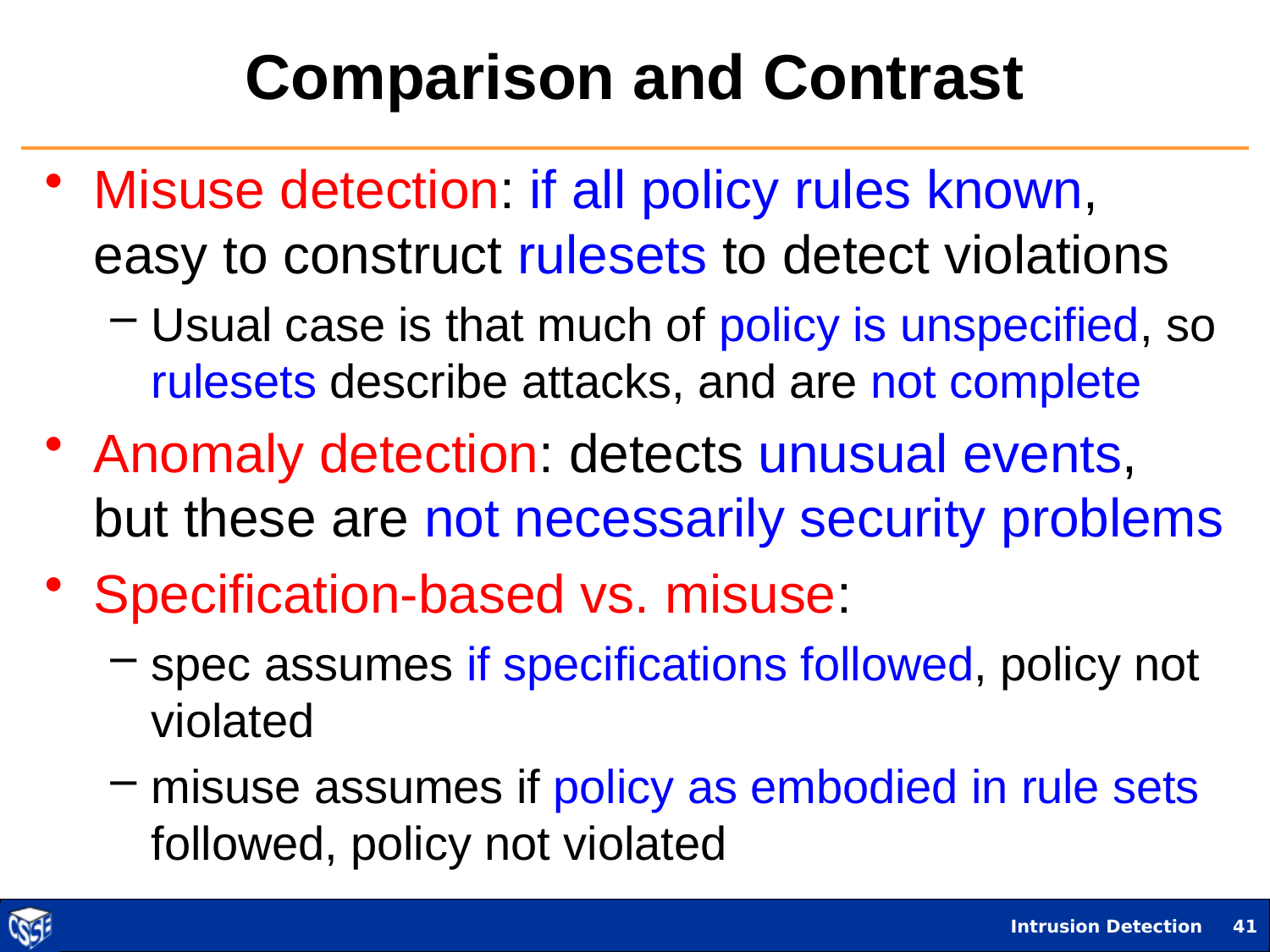

# Comparison and Contrast
Misuse detection: if all policy rules known, easy to construct rulesets to detect violations
Usual case is that much of policy is unspecified, so rulesets describe attacks, and are not complete
Anomaly detection: detects unusual events, but these are not necessarily security problems
Specification-based vs. misuse:
spec assumes if specifications followed, policy not violated
misuse assumes if policy as embodied in rule sets followed, policy not violated